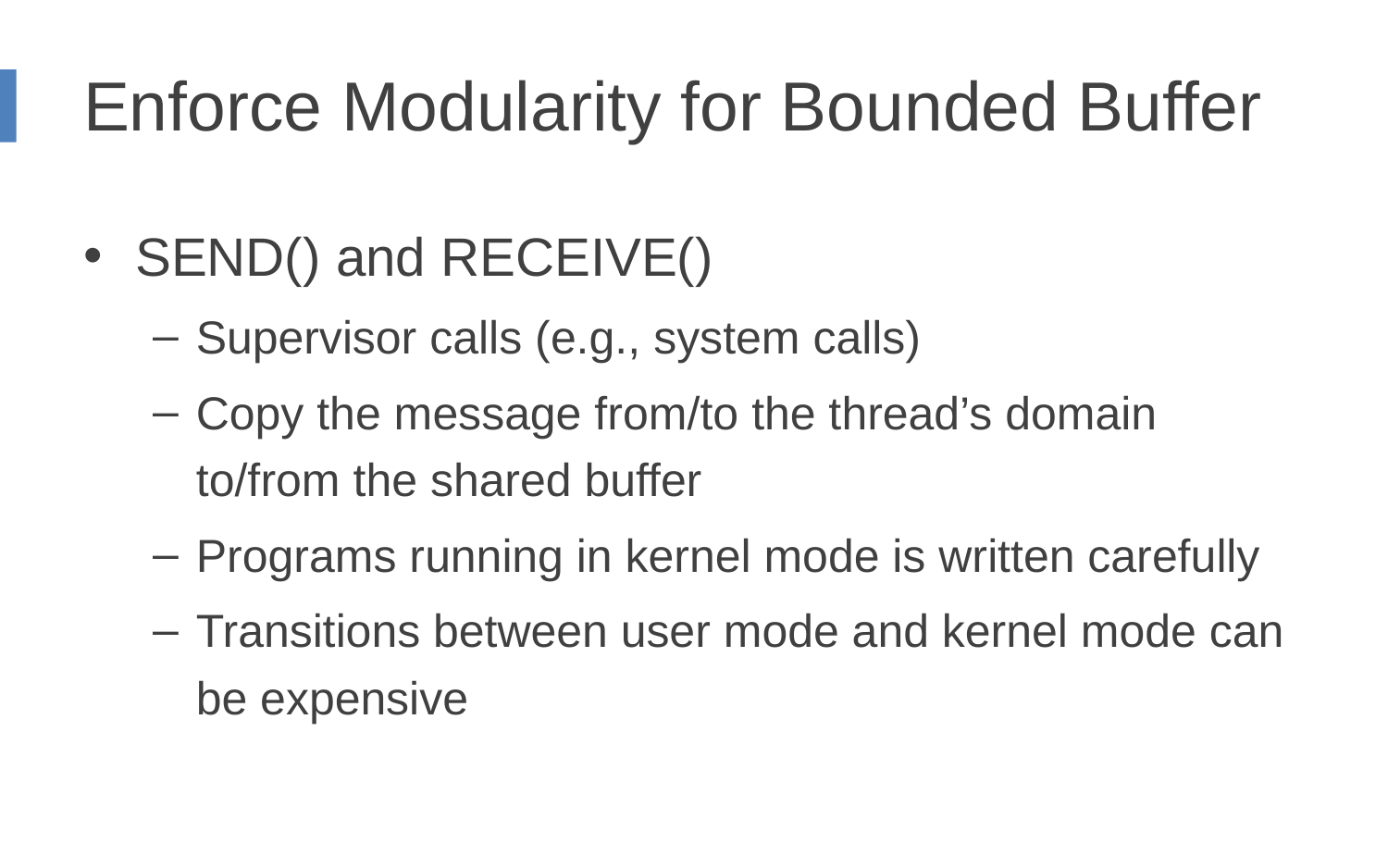

# Enforce Modularity for Bounded Buffer
SEND() and RECEIVE()
Supervisor calls (e.g., system calls)
Copy the message from/to the thread’s domain to/from the shared buffer
Programs running in kernel mode is written carefully
Transitions between user mode and kernel mode can be expensive